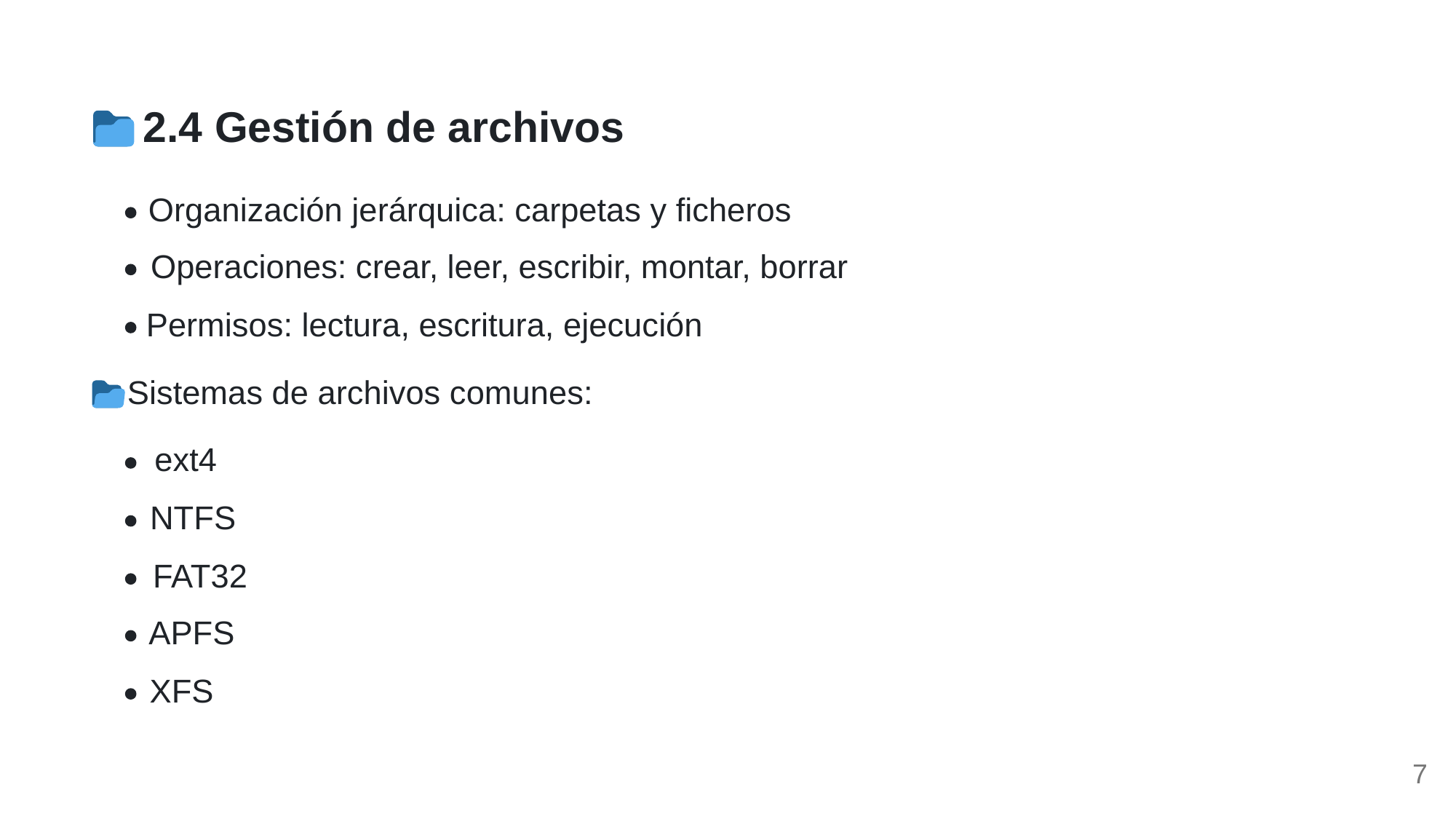

2.4 Gestión de archivos

Organización jerárquica: carpetas y ficheros

Operaciones: crear, leer, escribir, montar, borrar

Permisos: lectura, escritura, ejecución

 Sistemas de archivos comunes:

ext4

NTFS

FAT32

APFS

XFS

7